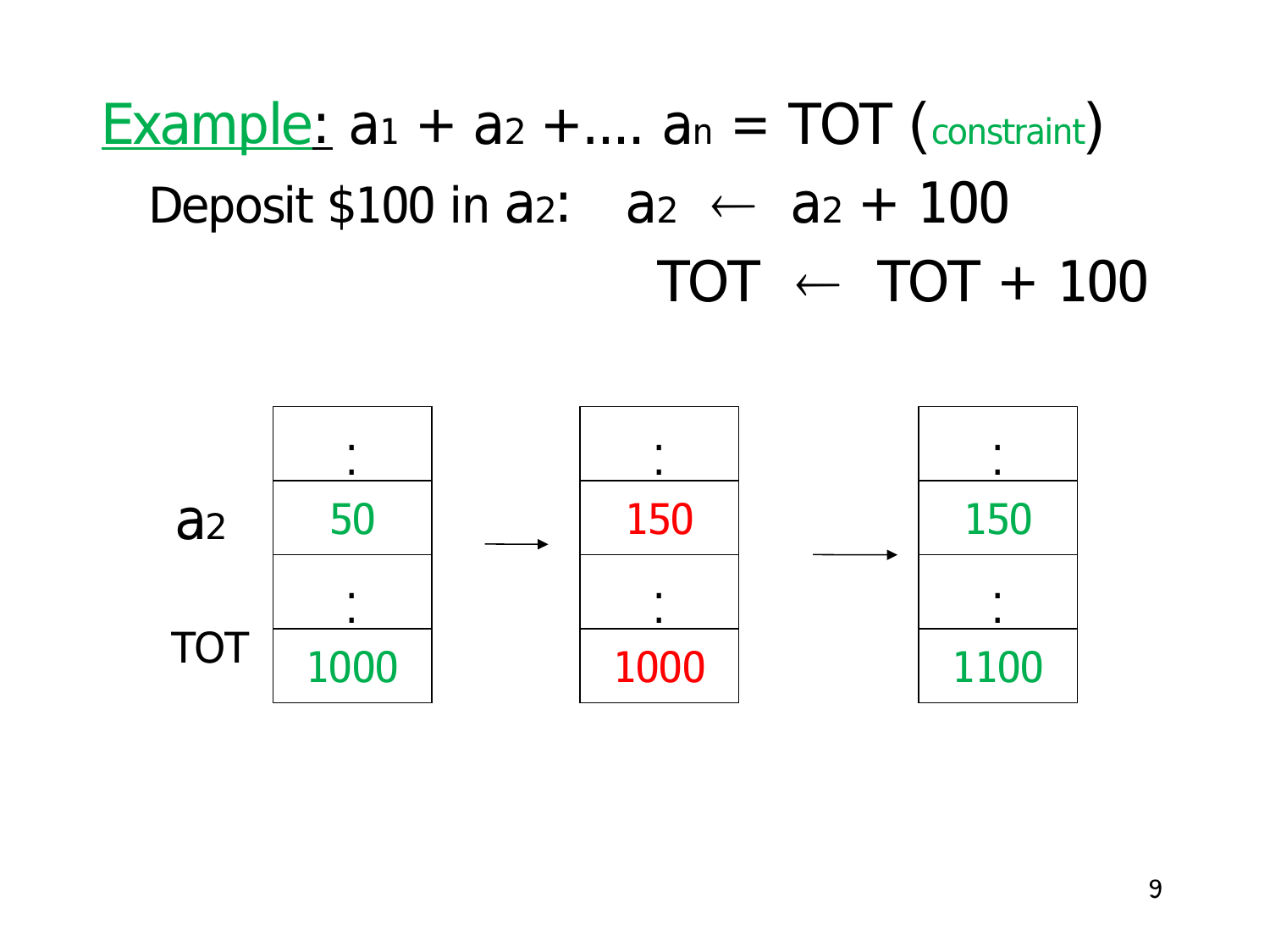

Example: a1 + a2 +…. an = TOT (constraint)
	Deposit $100 in a2:   a2  ←  a2 + 100
					TOT  ←  TOT + 100

    a2

     TOT
.
.
.
.
.
.
50
150
150

.
.
.
.

.
.
1000
1000
1100
9